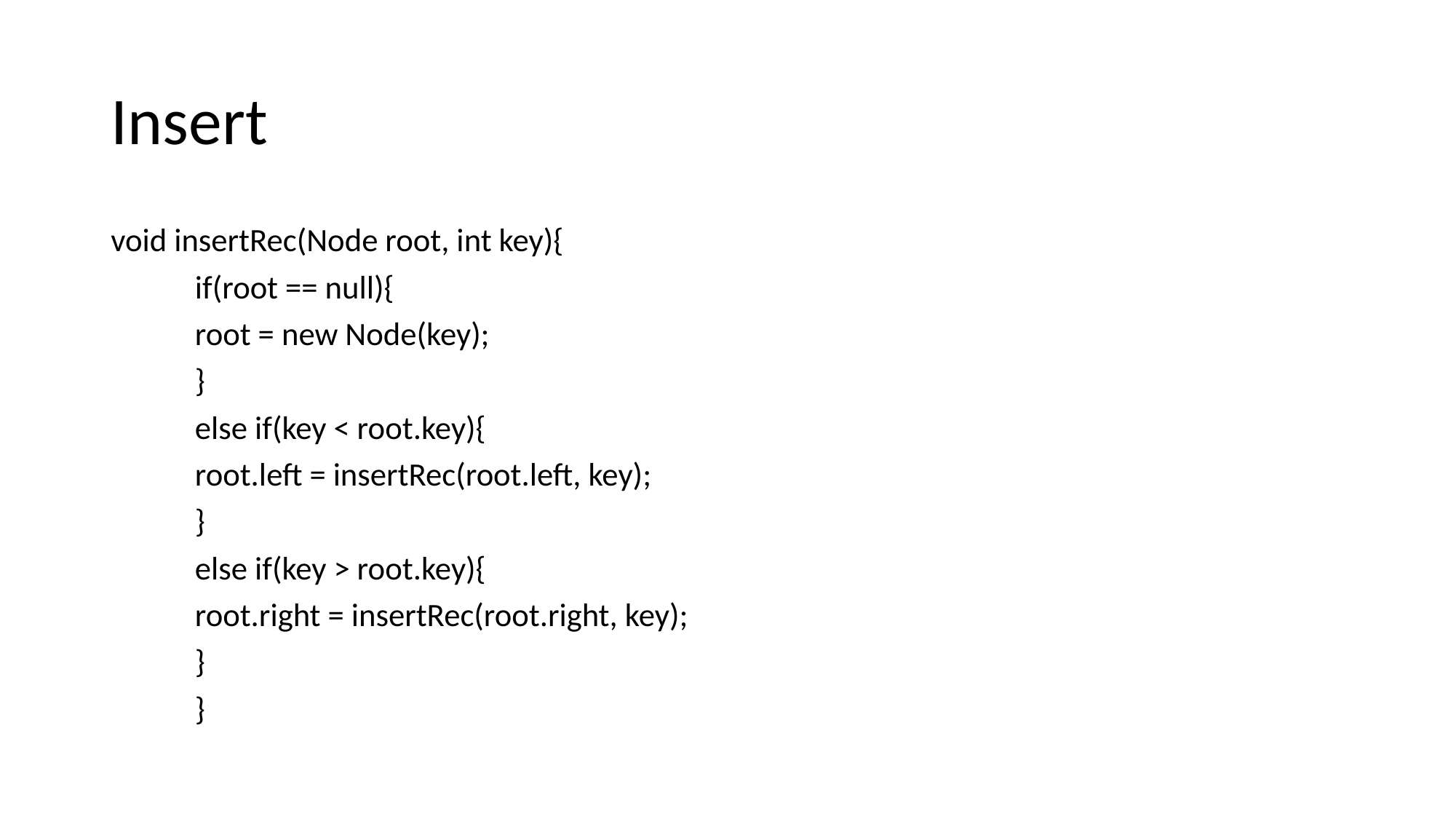

# Insert
void insertRec(Node root, int key){
		if(root == null){
			root = new Node(key);
		}
		else if(key < root.key){
			root.left = insertRec(root.left, key);
		}
		else if(key > root.key){
			root.right = insertRec(root.right, key);
		}
	}